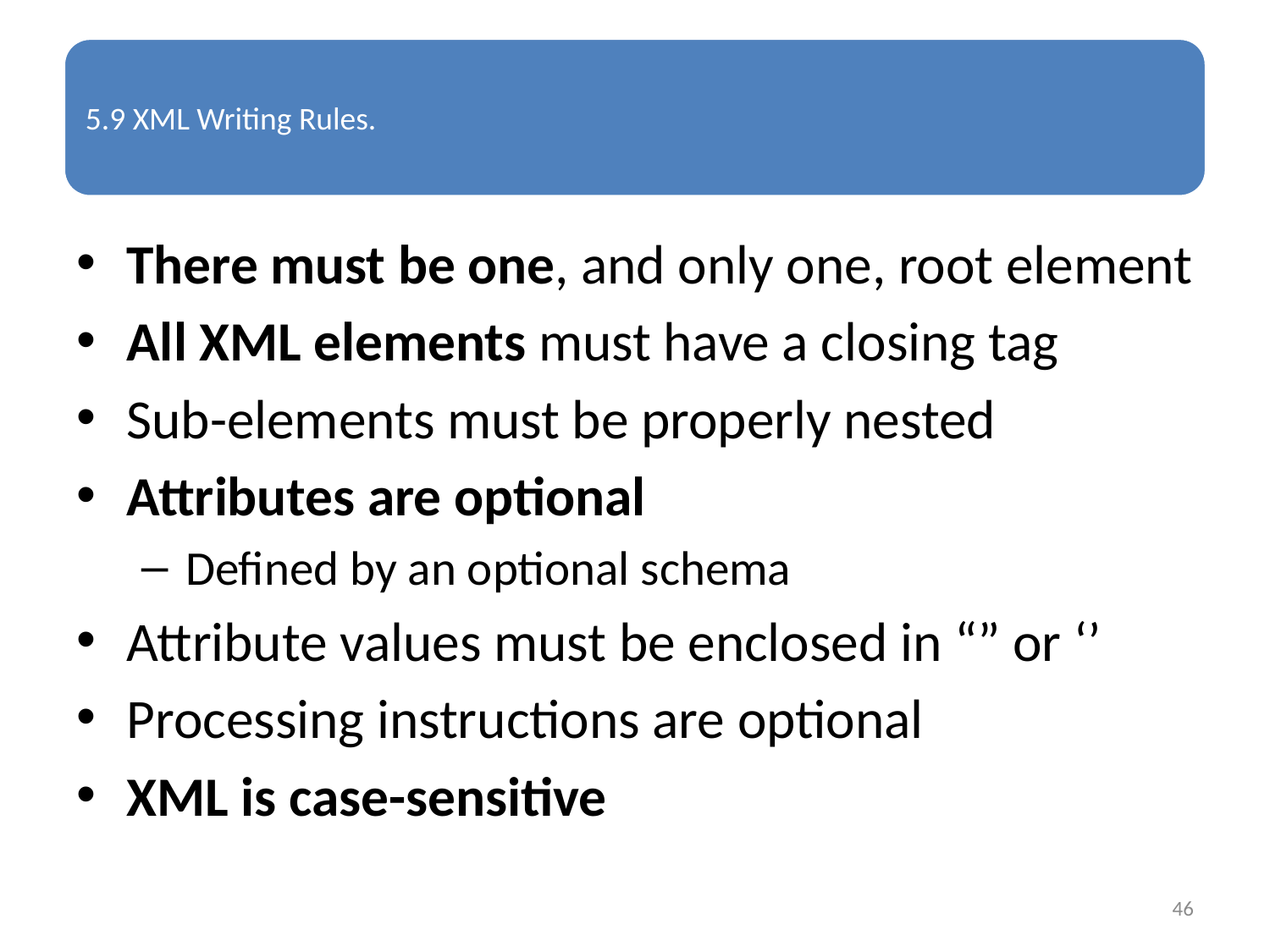

5.9 XML Writing Rules.
There must be one, and only one, root element
All XML elements must have a closing tag
Sub-elements must be properly nested
Attributes are optional
Defined by an optional schema
Attribute values must be enclosed in “” or ‘’
Processing instructions are optional
XML is case-sensitive

46